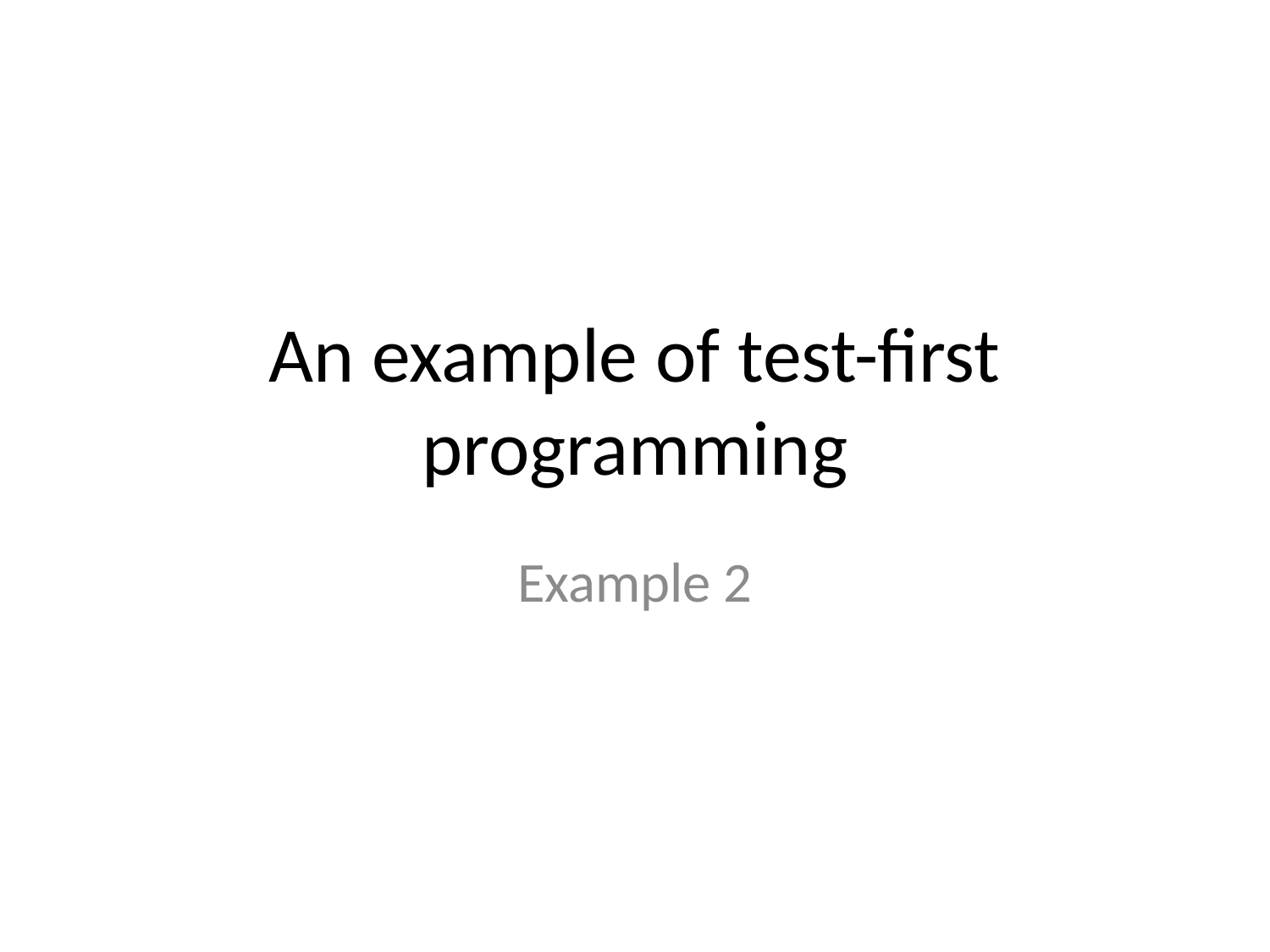

# An example of test-first programming
Example 2